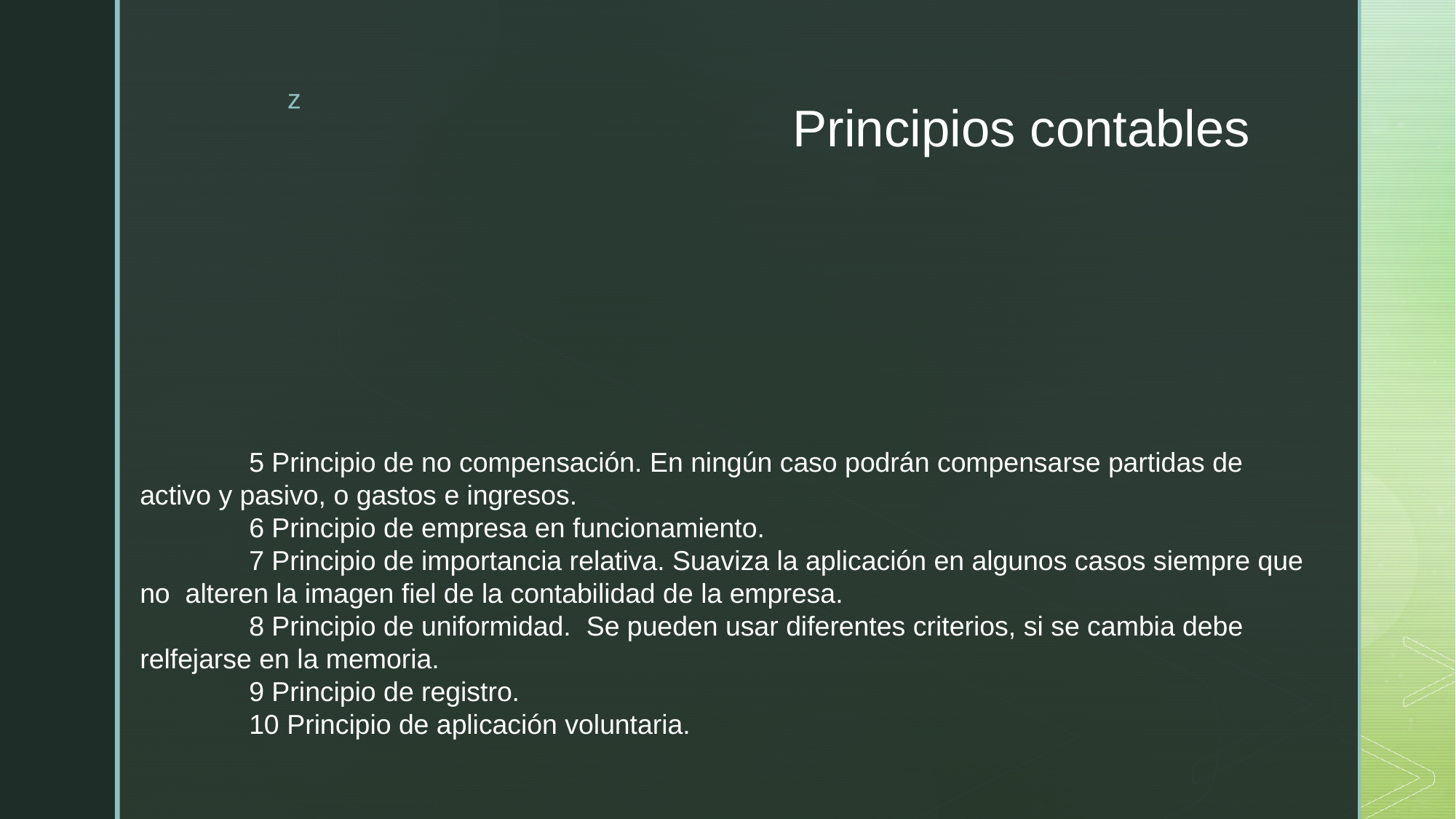

# Principios contables
	5 Principio de no compensación. En ningún caso podrán compensarse partidas de
activo y pasivo, o gastos e ingresos.
	6 Principio de empresa en funcionamiento.
	7 Principio de importancia relativa. Suaviza la aplicación en algunos casos siempre que
no  alteren la imagen fiel de la contabilidad de la empresa.
	8 Principio de uniformidad.  Se pueden usar diferentes criterios, si se cambia debe
relfejarse en la memoria.
	9 Principio de registro.
	10 Principio de aplicación voluntaria.